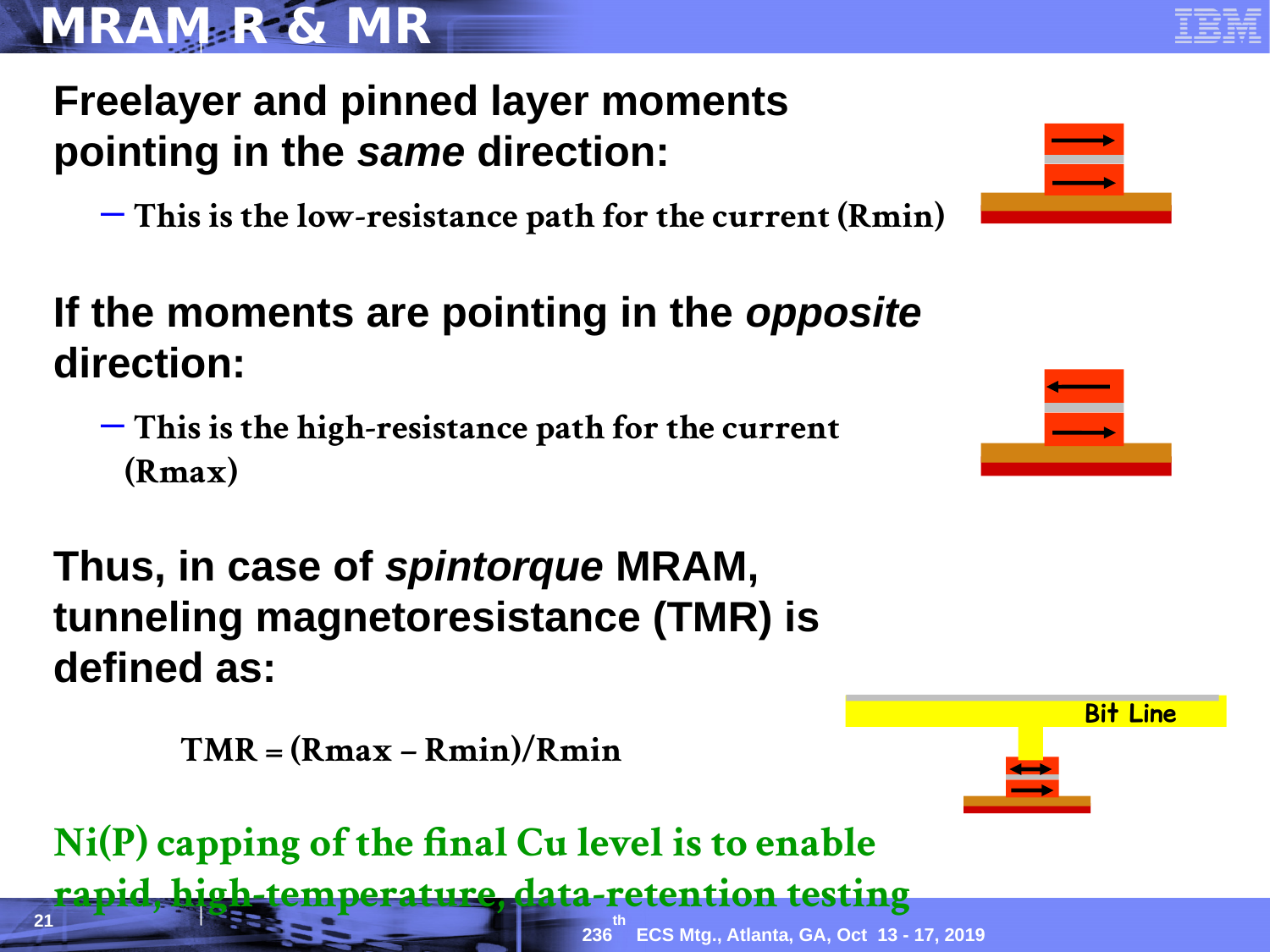

# MRAM R & MR
Freelayer and pinned layer moments pointing in the same direction:
 This is the low-resistance path for the current (Rmin)
If the moments are pointing in the opposite direction:
 This is the high-resistance path for the current (Rmax)
Thus, in case of spintorque MRAM, tunneling magnetoresistance (TMR) is defined as:
	TMR = (Rmax – Rmin)/Rmin
Ni(P) capping of the final Cu level is to enable rapid, high-temperature, data-retention testing

Bit Line

21